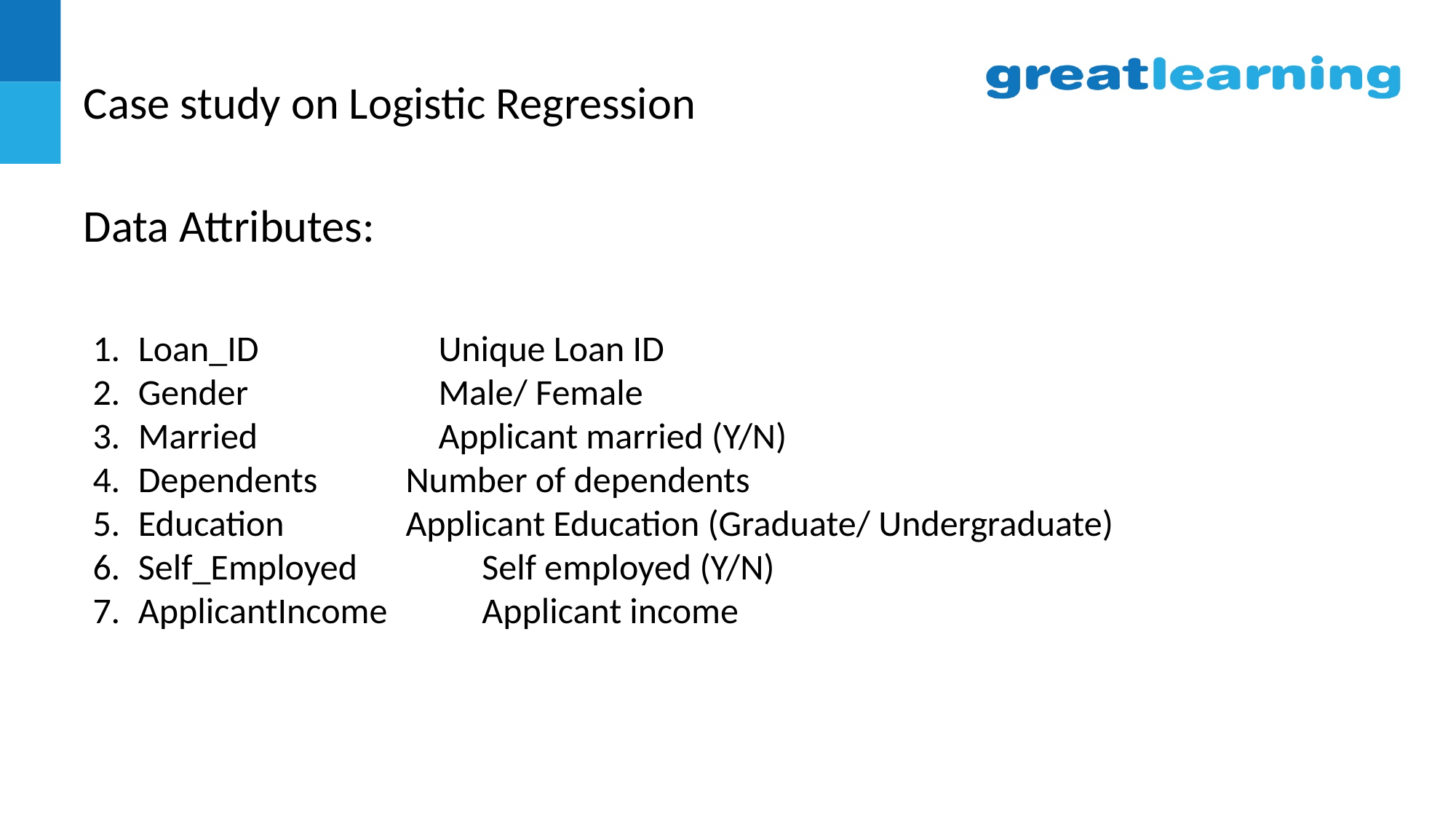

# Case study on Logistic Regression
Data Attributes:

Loan_ID	          Unique Loan ID
Gender	          Male/ Female
Married	          Applicant married (Y/N)
Dependents	      Number of dependents
Education	      Applicant Education (Graduate/ Undergraduate)
Self_Employed	  Self employed (Y/N)
ApplicantIncome	  Applicant income